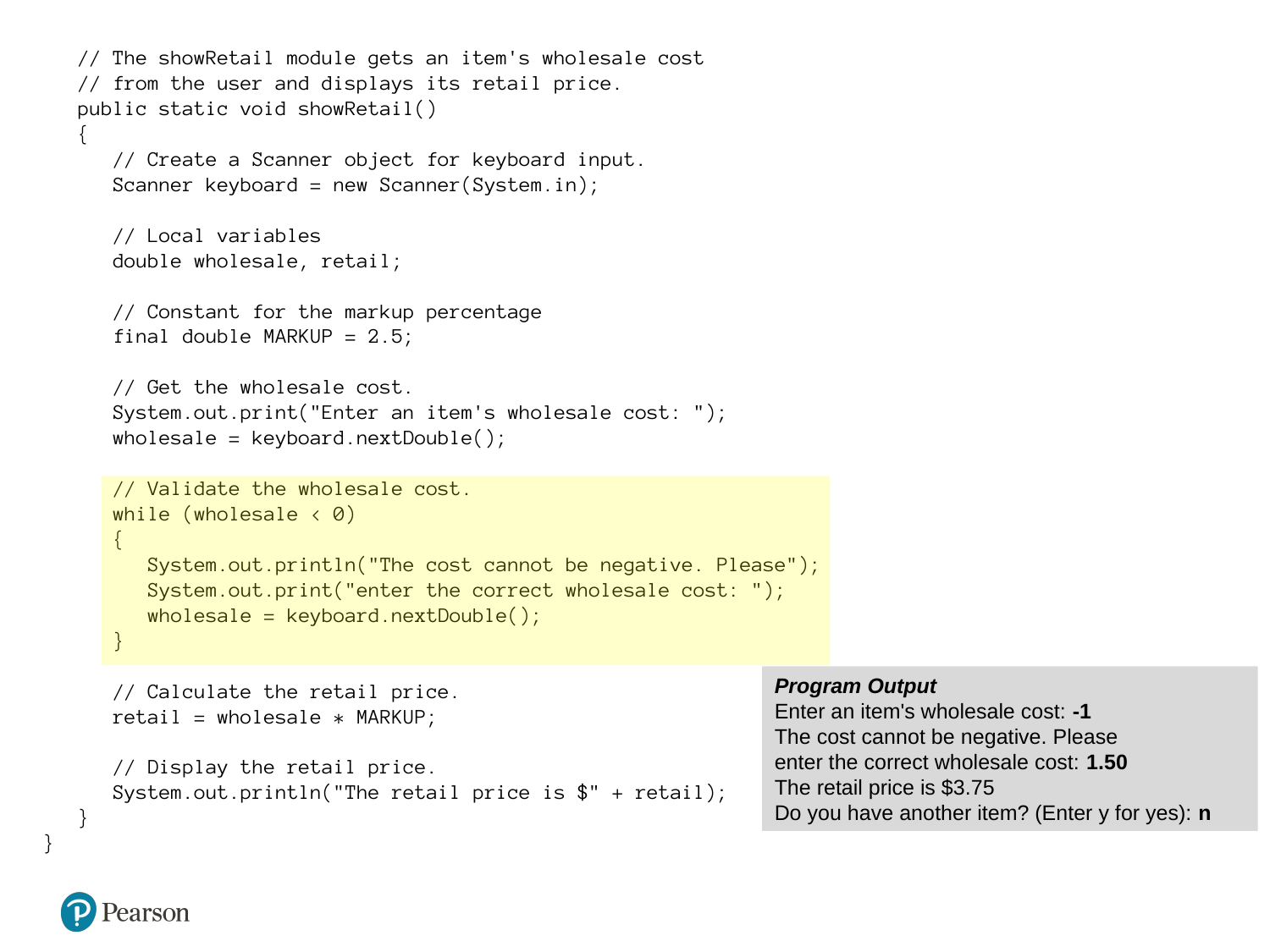

// The showRetail module gets an item's wholesale cost
   // from the user and displays its retail price.
   public static void showRetail()
   {
      // Create a Scanner object for keyboard input.
      Scanner keyboard = new Scanner(System.in);

      // Local variables
      double wholesale, retail;

      // Constant for the markup percentage
      final double MARKUP = 2.5;

      // Get the wholesale cost.
      System.out.print("Enter an item's wholesale cost: ");
      wholesale = keyboard.nextDouble();

      // Validate the wholesale cost.
      while (wholesale < 0)
      {
         System.out.println("The cost cannot be negative. Please");
         System.out.print("enter the correct wholesale cost: ");
         wholesale = keyboard.nextDouble();
      }

      // Calculate the retail price.
      retail = wholesale * MARKUP;

      // Display the retail price.
      System.out.println("The retail price is $" + retail);
   }
}

Program Output
Enter an item's wholesale cost: -1
The cost cannot be negative. Please
enter the correct wholesale cost: 1.50
The retail price is $3.75
Do you have another item? (Enter y for yes): n